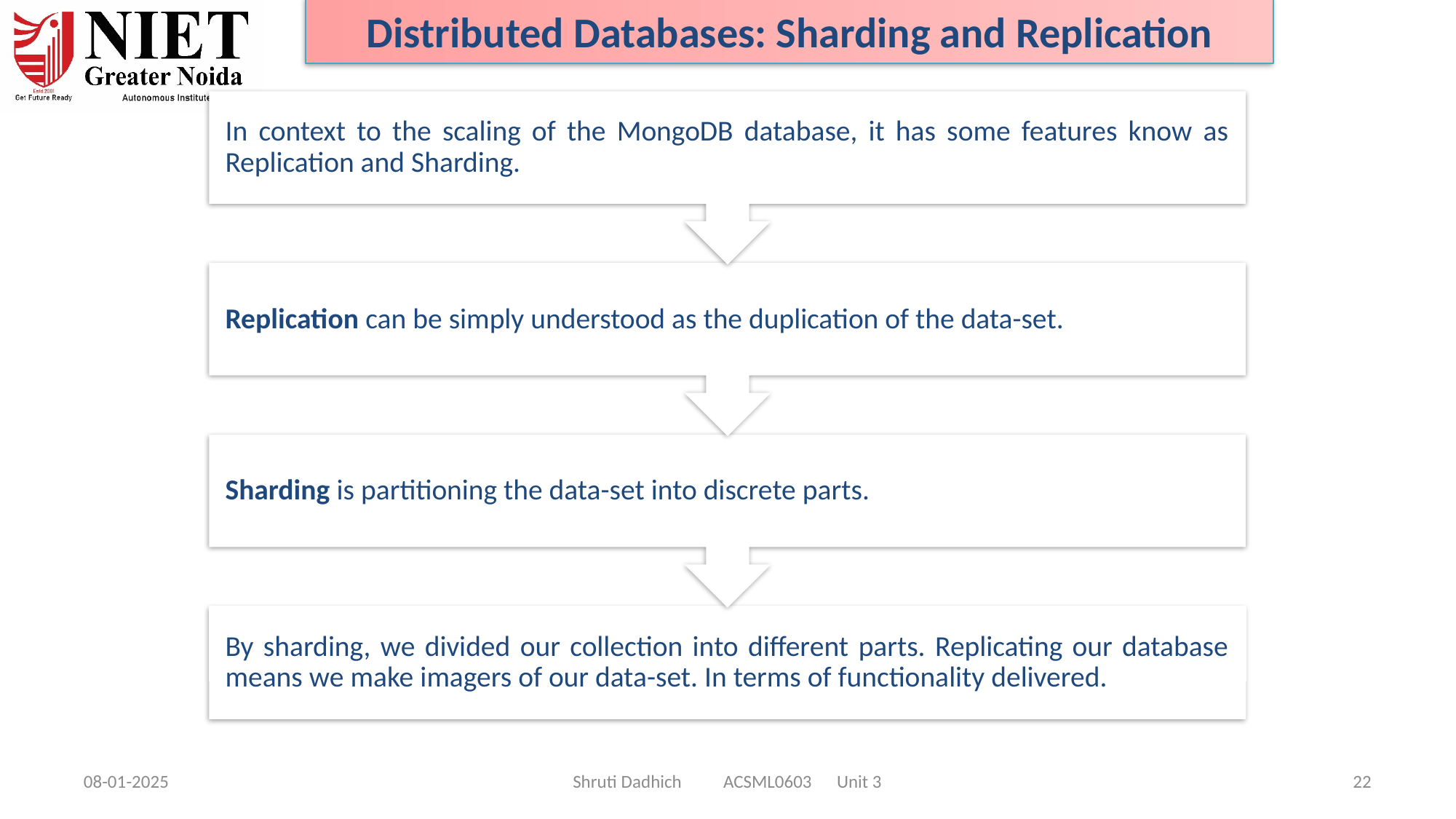

Distributed Databases: Sharding and Replication
By sharding, we divided our collection into different parts. Replicating our database means we make imagers of our data-set. In terms of functionality delivered.
Sharding is partitioning the data-set into discrete parts.
Replication can be simply understood as the duplication of the data-set.
In context to the scaling of the MongoDB database, it has some features know as Replication and Sharding.
08-01-2025
Shruti Dadhich          ACSML0603      Unit 3
22